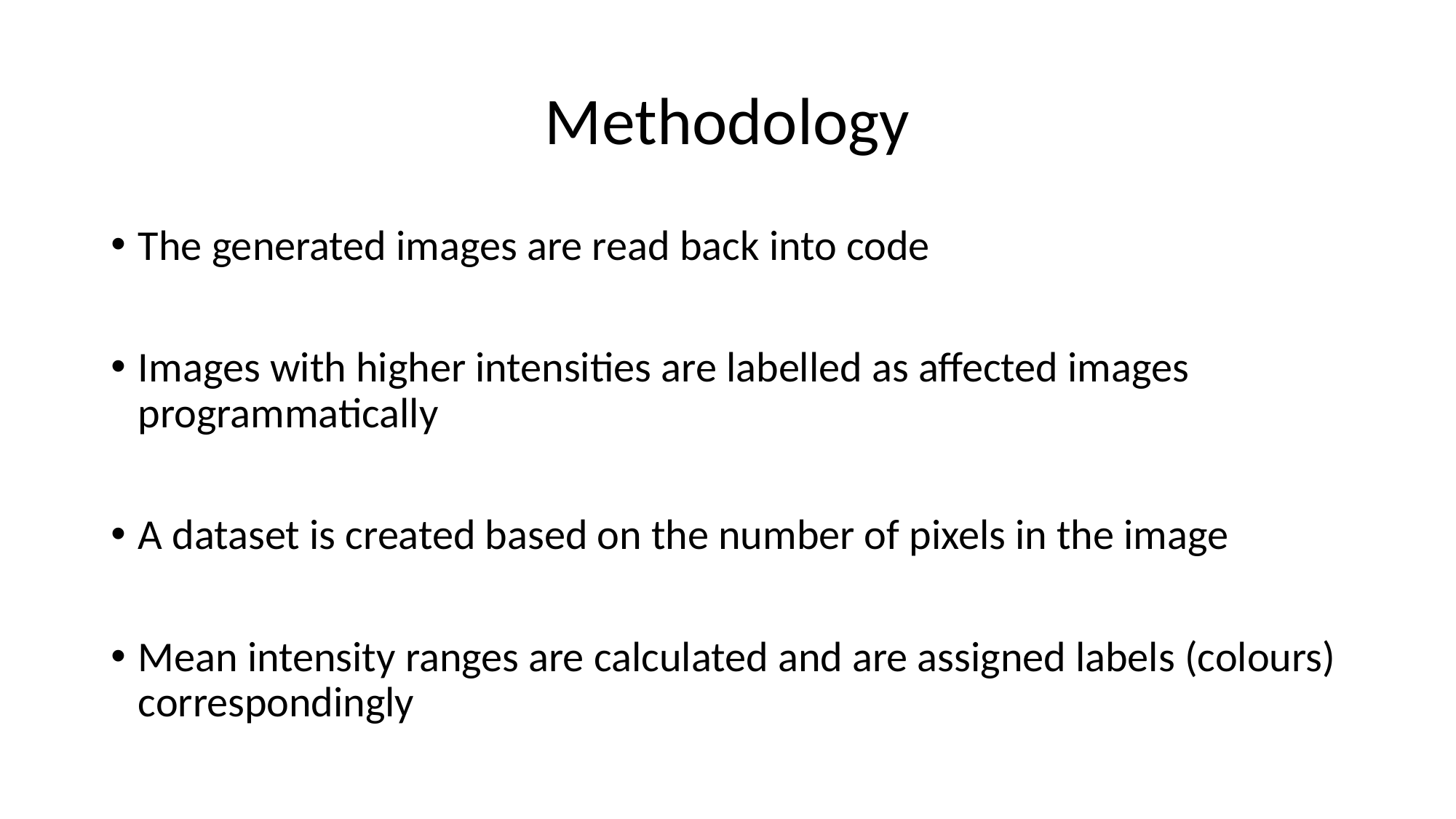

# Methodology
The generated images are read back into code

Images with higher intensities are labelled as affected images programmatically

A dataset is created based on the number of pixels in the image

Mean intensity ranges are calculated and are assigned labels (colours) correspondingly